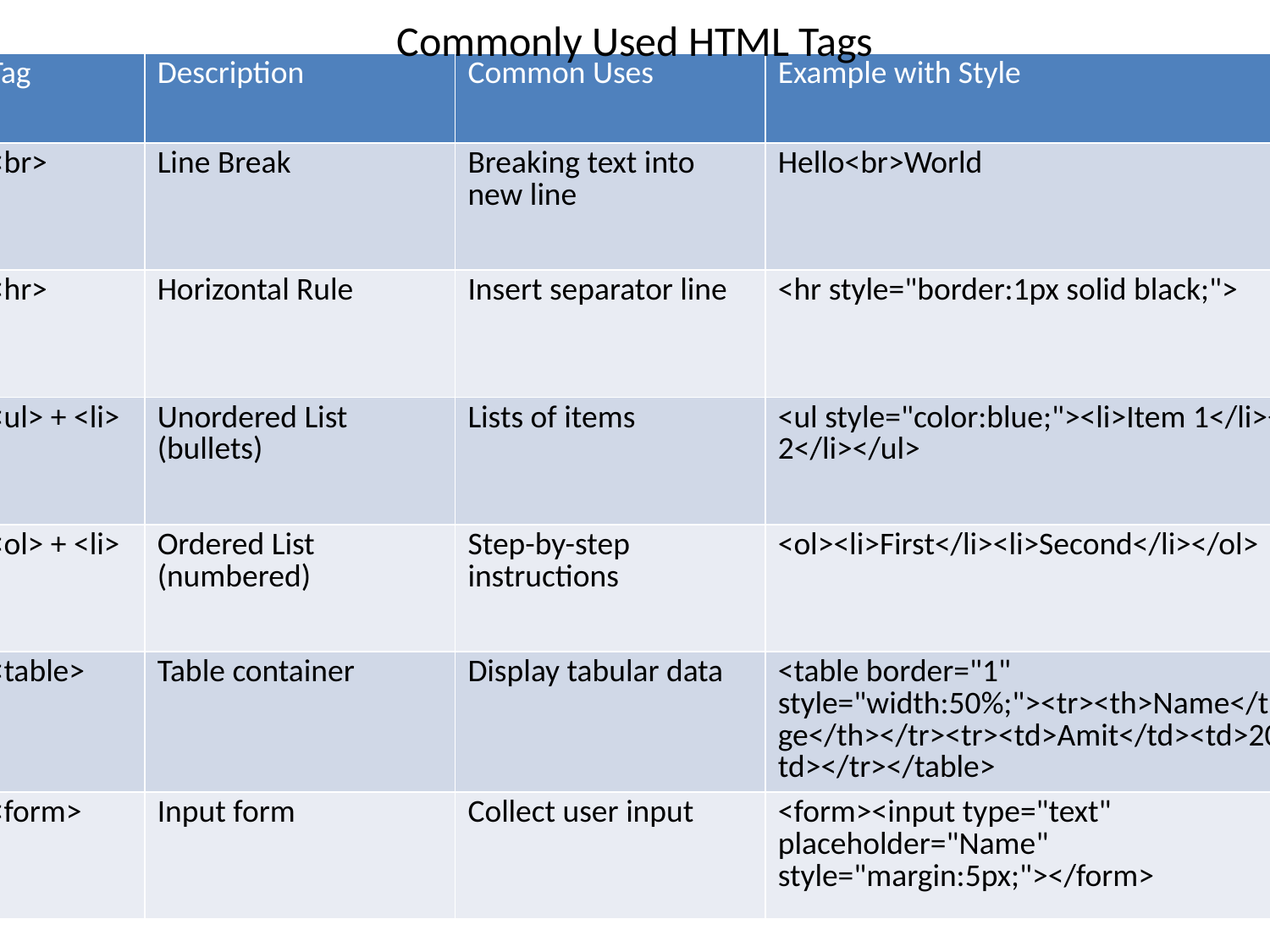

# Commonly Used HTML Tags
| Tag | Description | Common Uses | Example with Style |
| --- | --- | --- | --- |
| <br> | Line Break | Breaking text into new line | Hello<br>World |
| <hr> | Horizontal Rule | Insert separator line | <hr style="border:1px solid black;"> |
| <ul> + <li> | Unordered List (bullets) | Lists of items | <ul style="color:blue;"><li>Item 1</li><li>Item 2</li></ul> |
| <ol> + <li> | Ordered List (numbered) | Step-by-step instructions | <ol><li>First</li><li>Second</li></ol> |
| <table> | Table container | Display tabular data | <table border="1" style="width:50%;"><tr><th>Name</th><th>Age</th></tr><tr><td>Amit</td><td>20</td></tr></table> |
| <form> | Input form | Collect user input | <form><input type="text" placeholder="Name" style="margin:5px;"></form> |